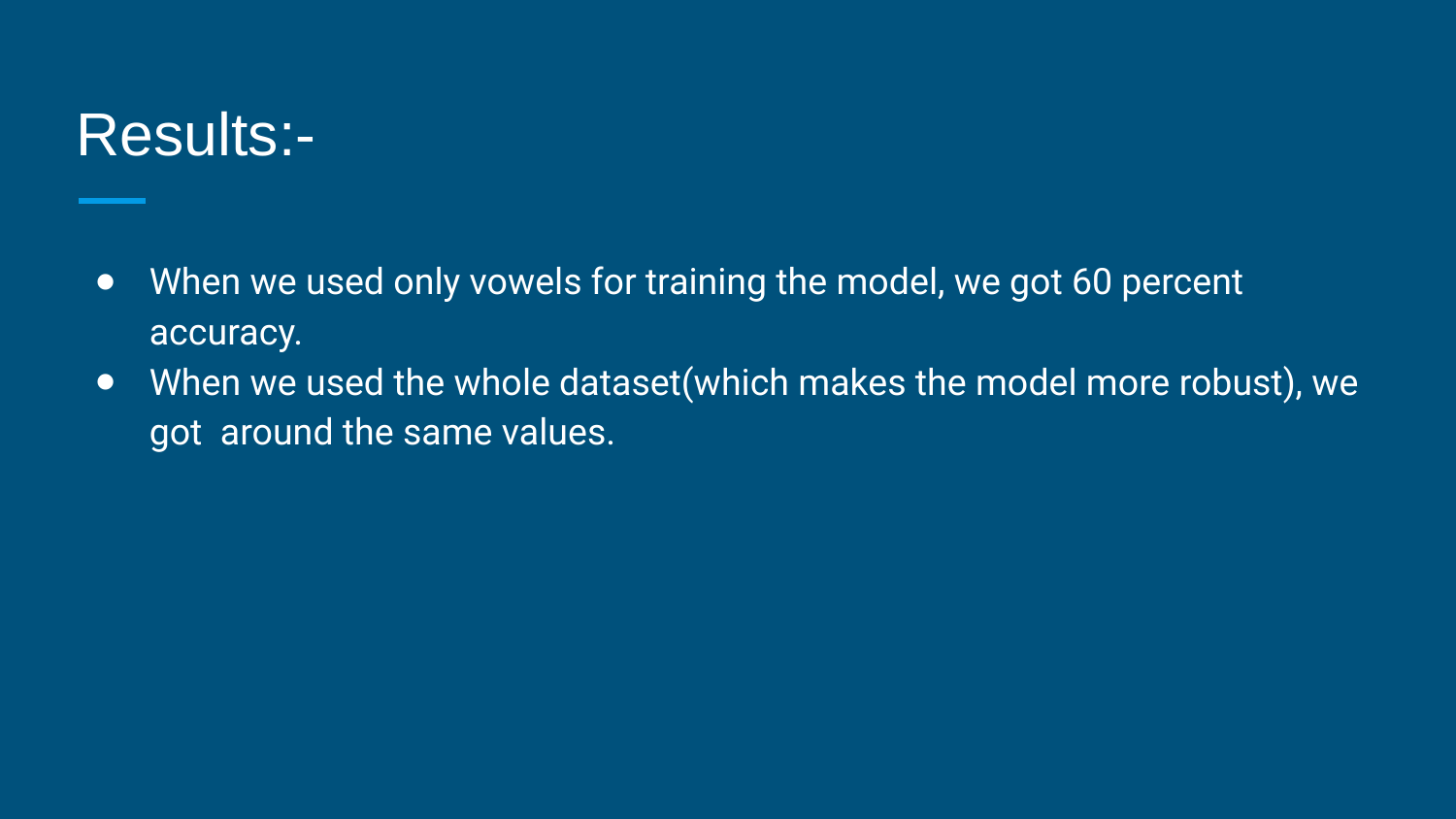

# Results:-
When we used only vowels for training the model, we got 60 percent accuracy.
When we used the whole dataset(which makes the model more robust), we got  around the same values.